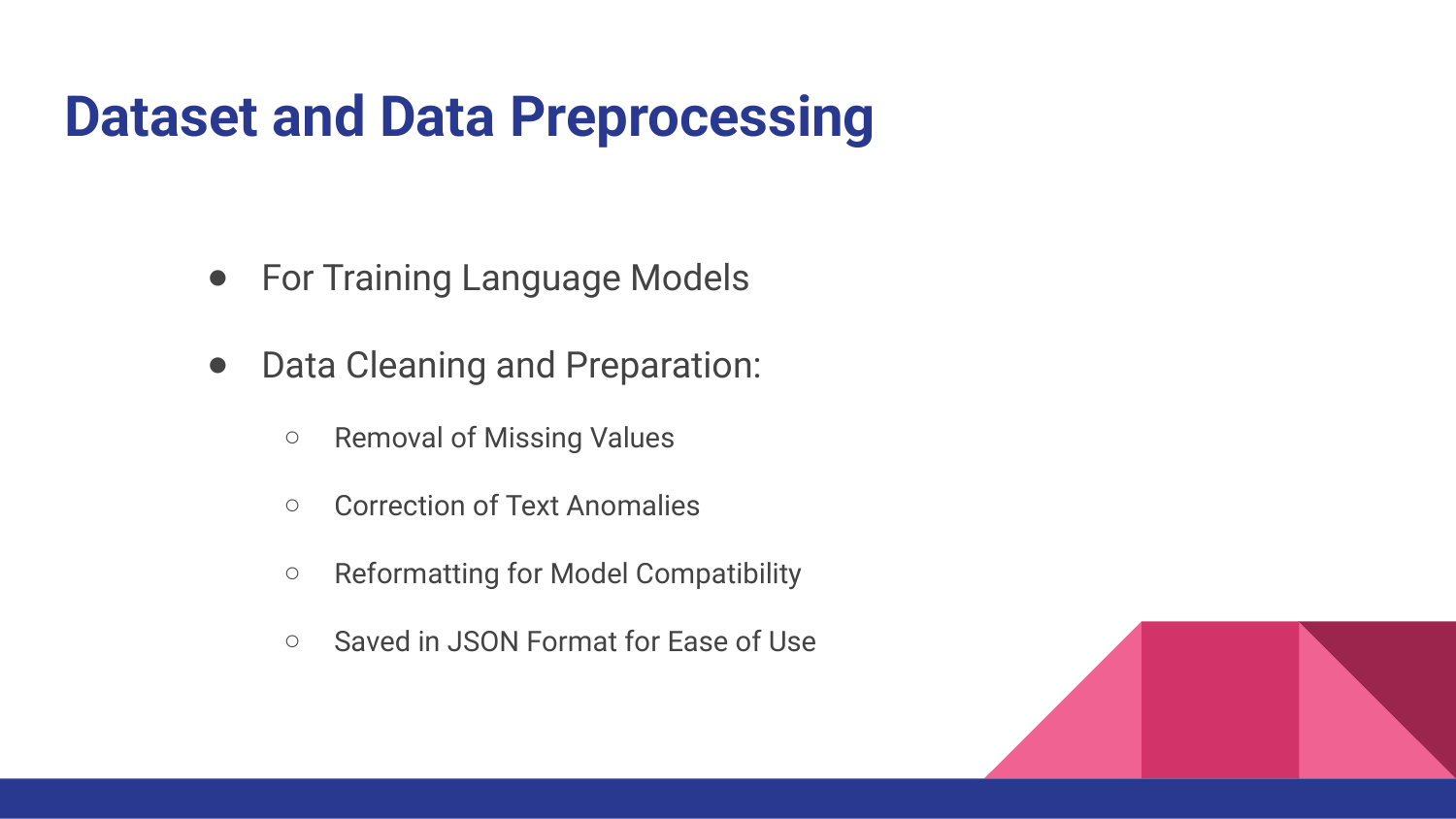

# Dataset and Data Preprocessing

For Training Language Models
Data Cleaning and Preparation:
Removal of Missing Values
Correction of Text Anomalies
Reformatting for Model Compatibility
Saved in JSON Format for Ease of Use